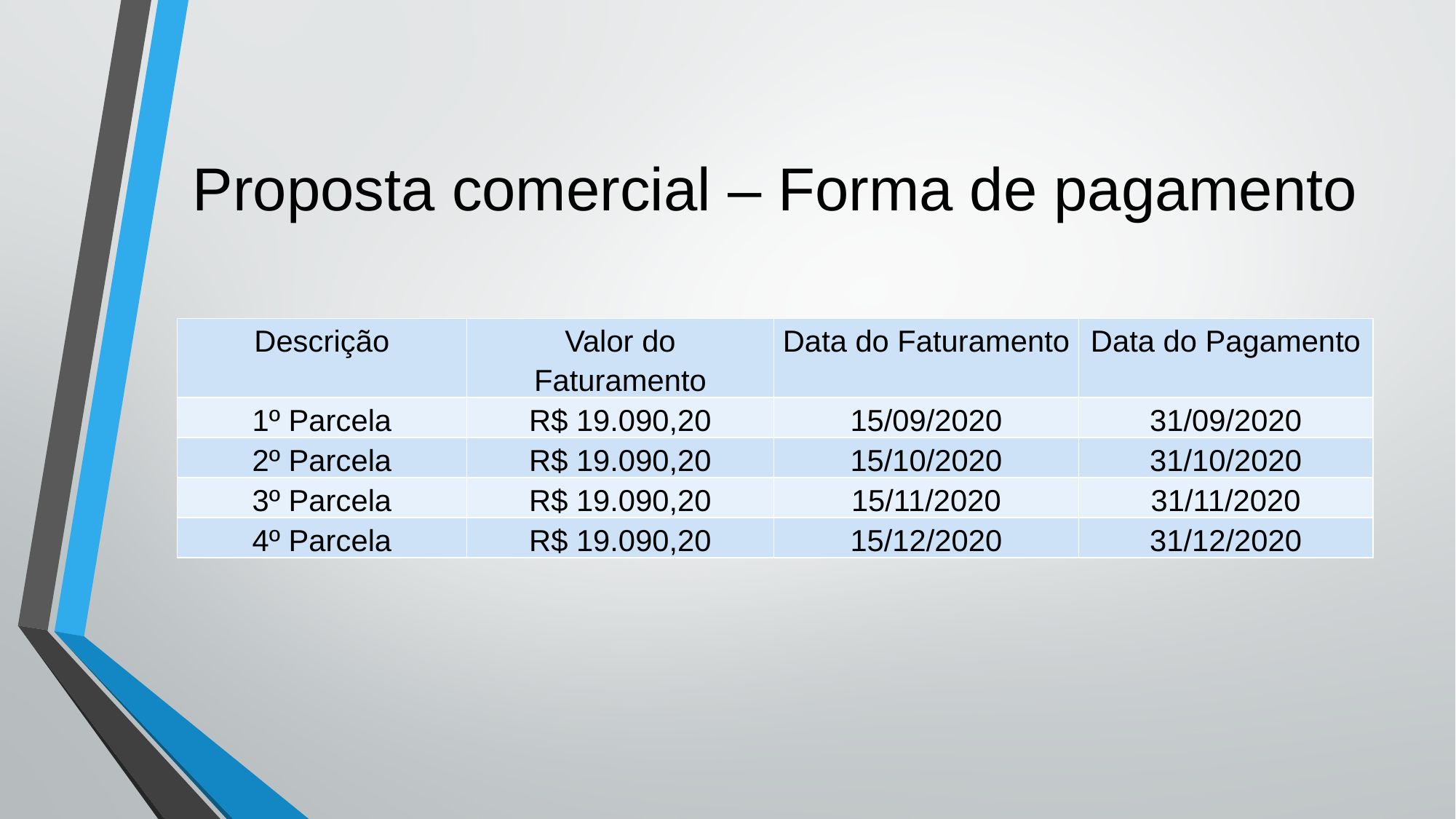

# Proposta comercial – Forma de pagamento
| Descrição | Valor do Faturamento | Data do Faturamento | Data do Pagamento |
| --- | --- | --- | --- |
| 1º Parcela | R$ 19.090,20 | 15/09/2020 | 31/09/2020 |
| 2º Parcela | R$ 19.090,20 | 15/10/2020 | 31/10/2020 |
| 3º Parcela | R$ 19.090,20 | 15/11/2020 | 31/11/2020 |
| 4º Parcela | R$ 19.090,20 | 15/12/2020 | 31/12/2020 |